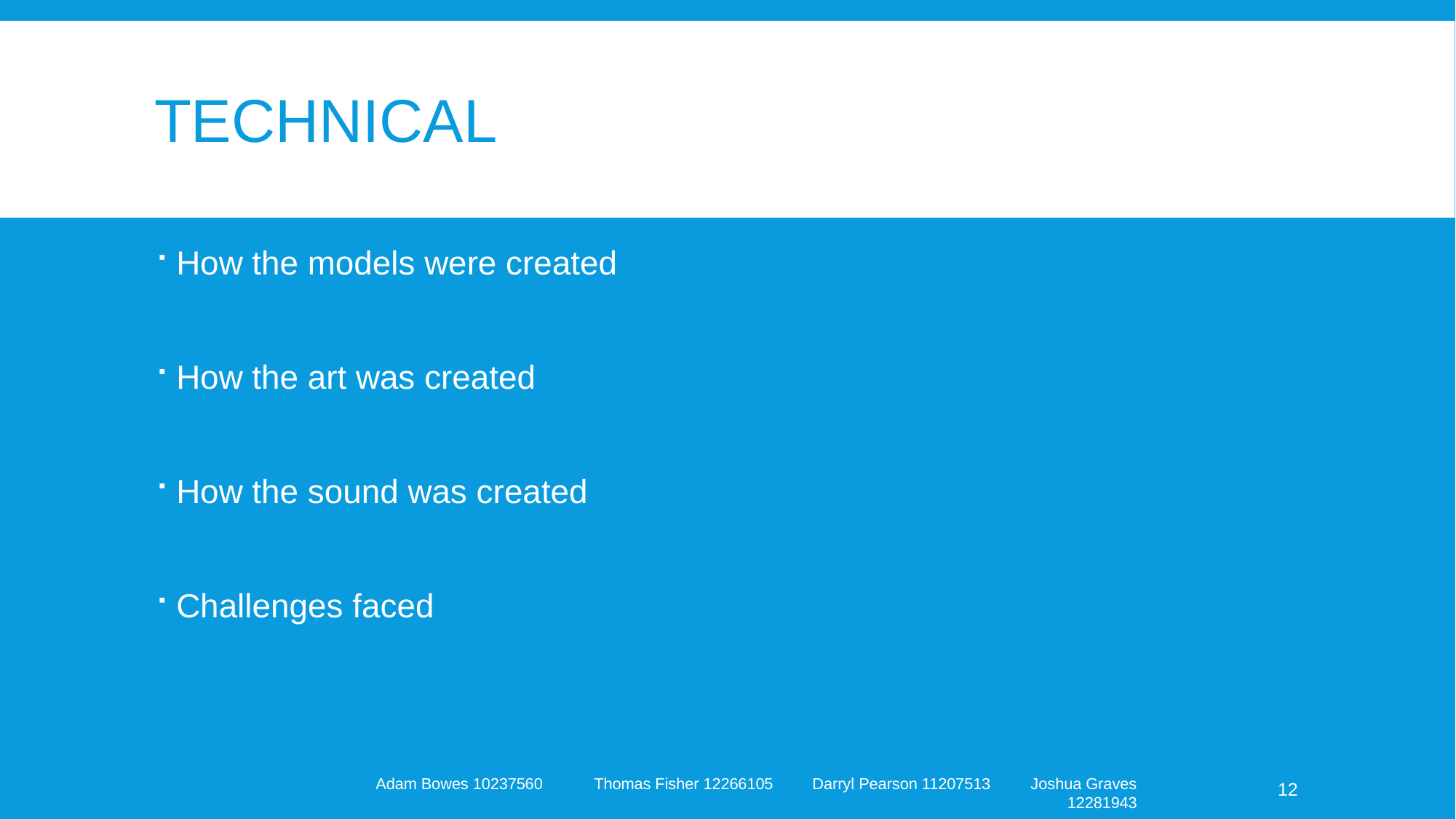

# technical
How the models were created

How the art was created

How the sound was created

Challenges faced
12
Adam Bowes 10237560	Thomas Fisher 12266105	Darryl Pearson 11207513	Joshua Graves 12281943